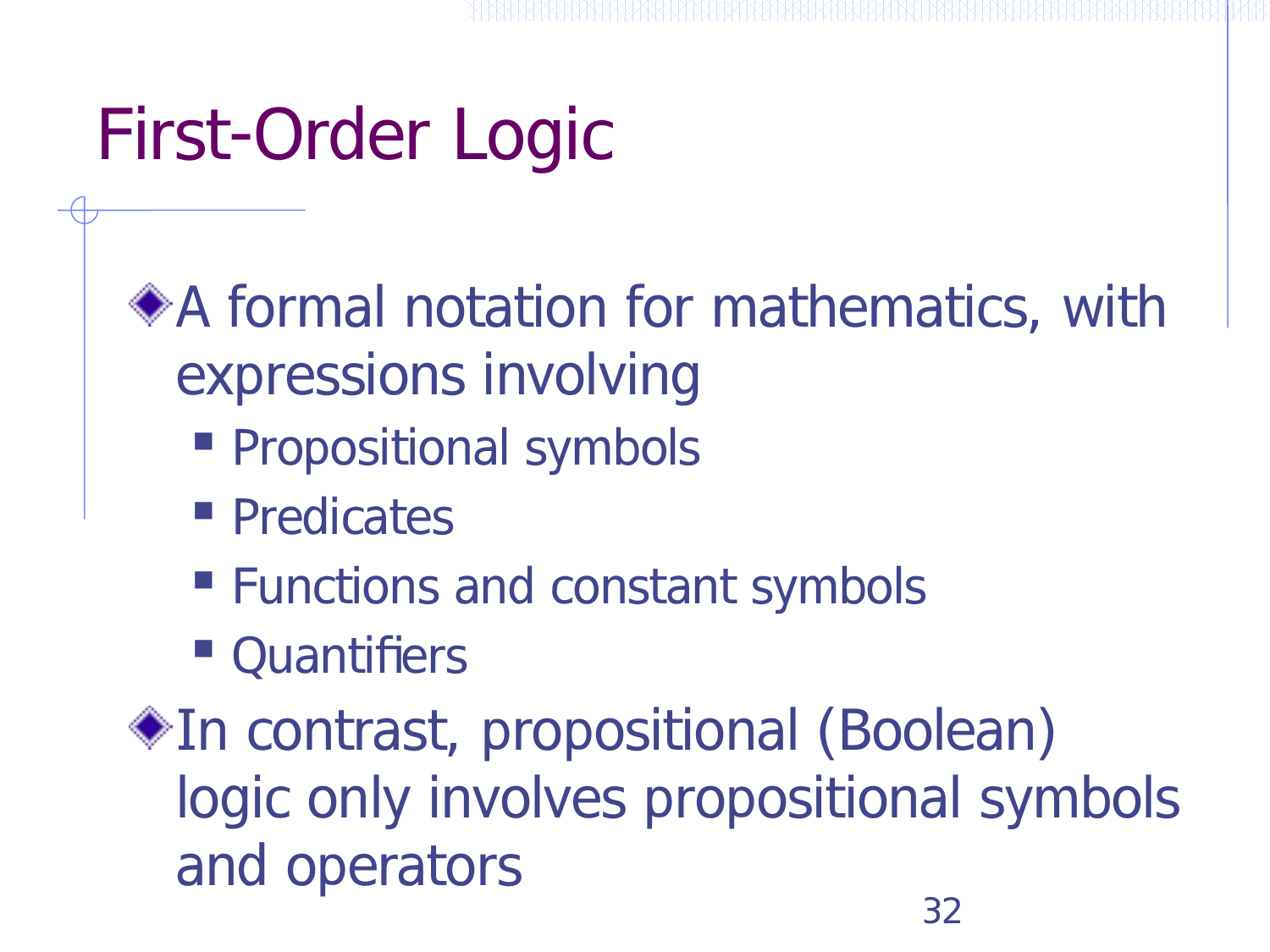

# First-Order Logic
A formal notation for mathematics, with expressions involving
Propositional symbols
Predicates
Functions and constant symbols
Quantifiers
In contrast, propositional (Boolean) logic only involves propositional symbols and operators
32